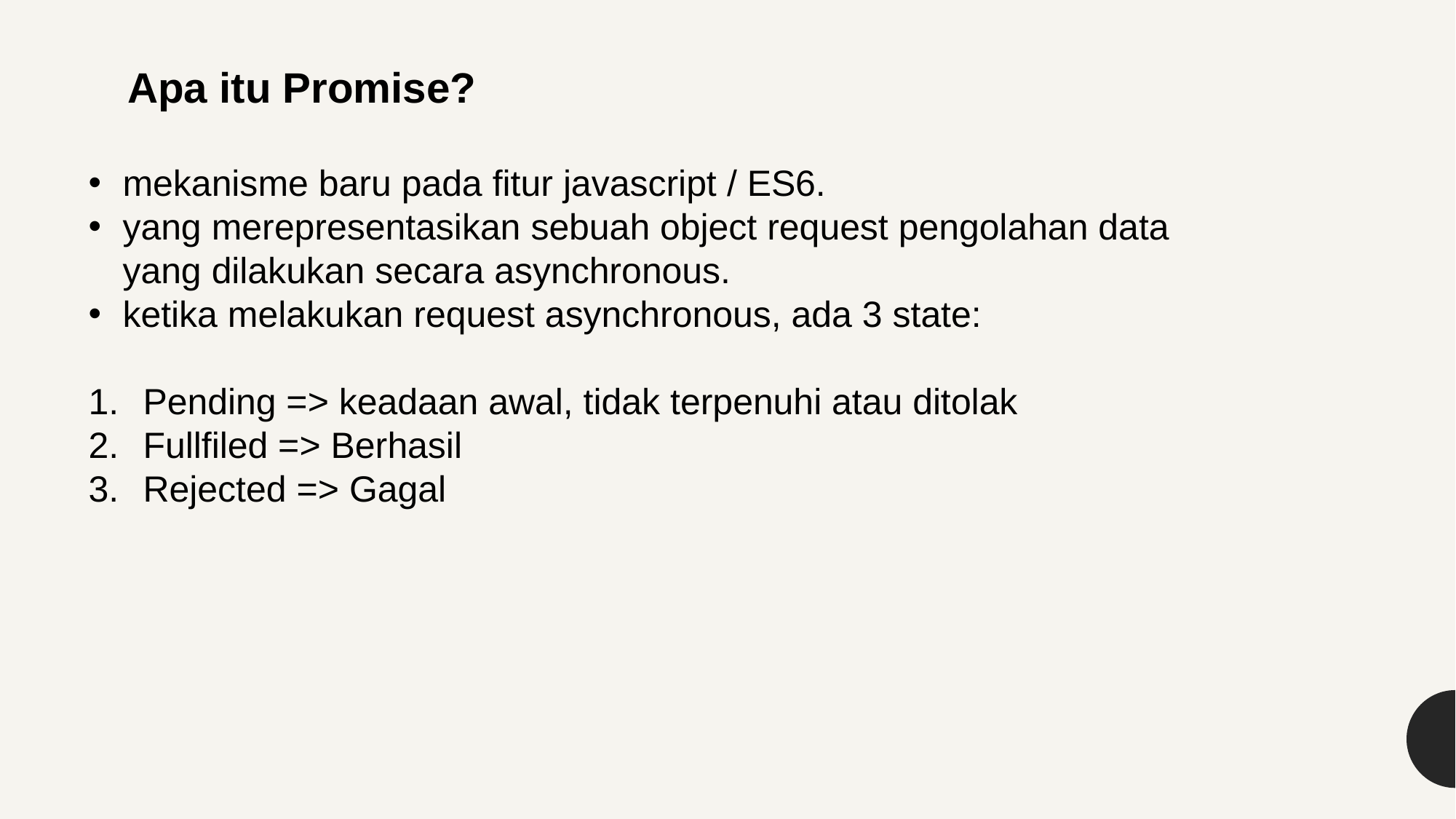

Apa itu Promise?
mekanisme baru pada fitur javascript / ES6.
yang merepresentasikan sebuah object request pengolahan data yang dilakukan secara asynchronous.
ketika melakukan request asynchronous, ada 3 state:

Pending => keadaan awal, tidak terpenuhi atau ditolak
Fullfiled => Berhasil
Rejected => Gagal